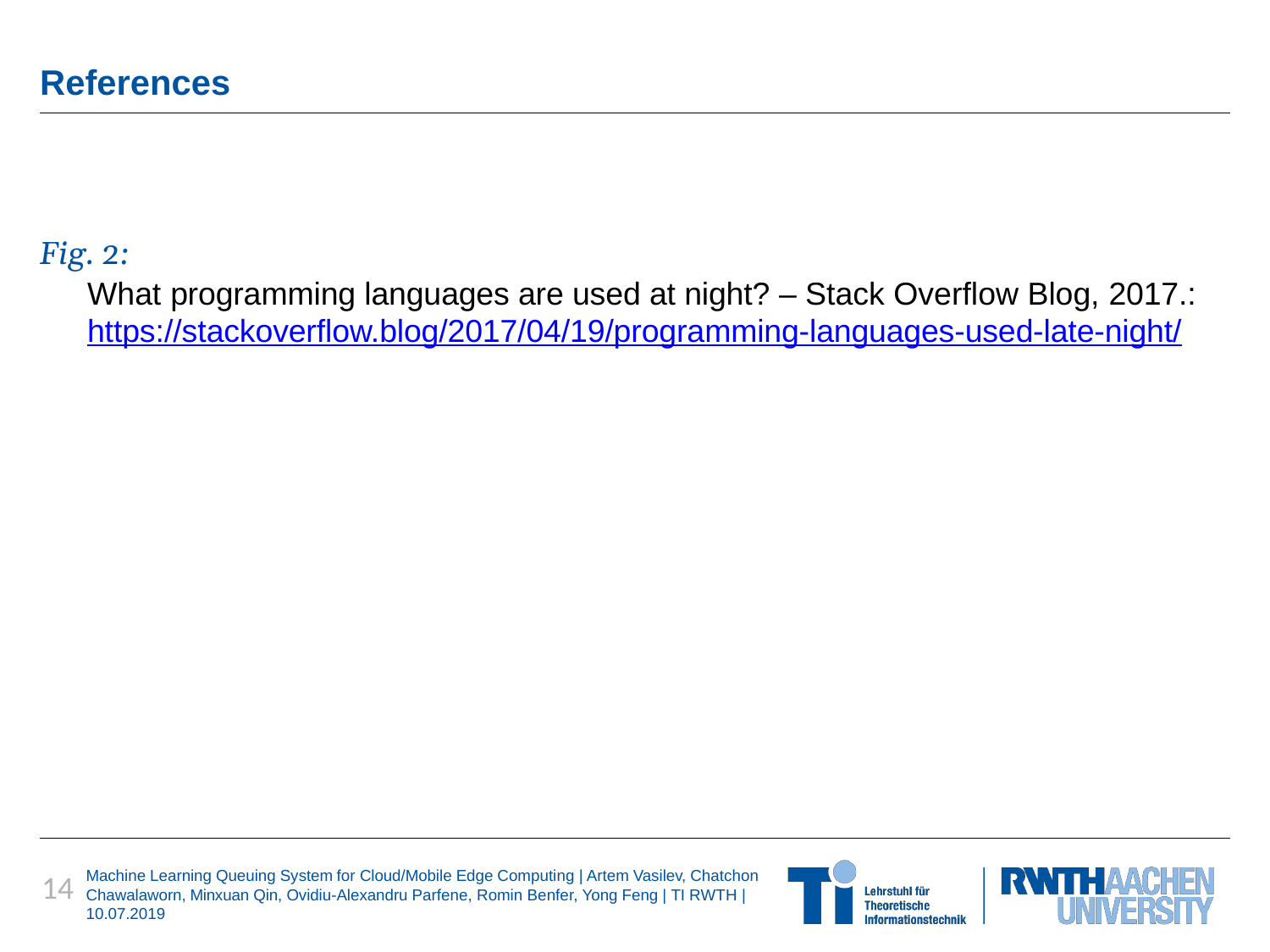

References
Fig. 2:
	What programming languages are used at night? – Stack Overflow Blog, 2017.:  https://stackoverflow.blog/2017/04/19/programming-languages-used-late-night/
Machine Learning Queuing System for Cloud/Mobile Edge Computing | Artem Vasilev, Chatchon  Chawalaworn, Minxuan Qin, Ovidiu-Alexandru Parfene, Romin Benfer, Yong Feng | TI RWTH |  10.07.2019
14